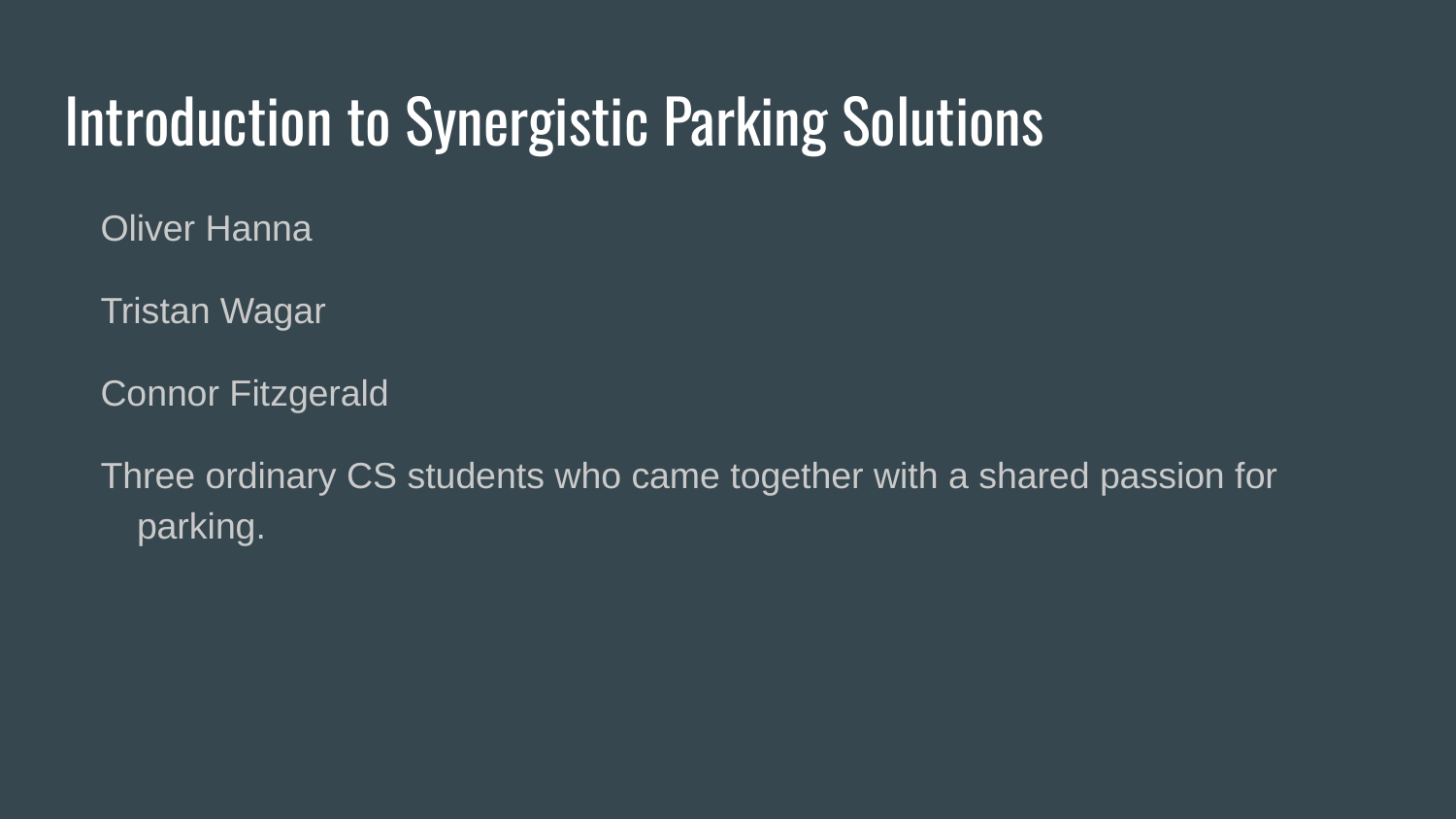

# Introduction to Synergistic Parking Solutions
Oliver Hanna
Tristan Wagar
Connor Fitzgerald
Three ordinary CS students who came together with a shared passion for parking.